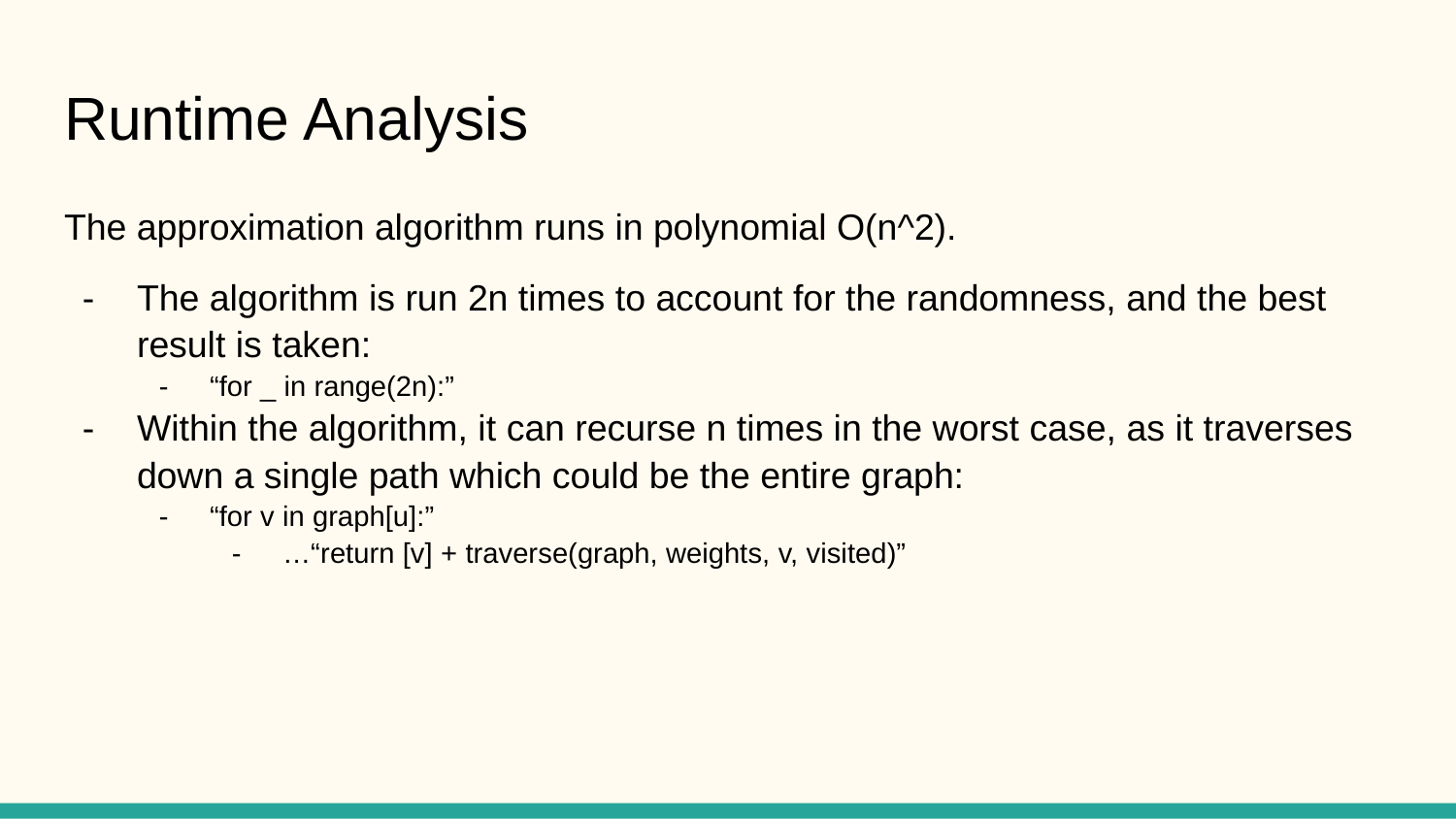

# Runtime Analysis
The approximation algorithm runs in polynomial O(n^2).
The algorithm is run 2n times to account for the randomness, and the best result is taken:
“for _ in range(2n):”
Within the algorithm, it can recurse n times in the worst case, as it traverses down a single path which could be the entire graph:
“for v in graph[u]:”
…“return [v] + traverse(graph, weights, v, visited)”